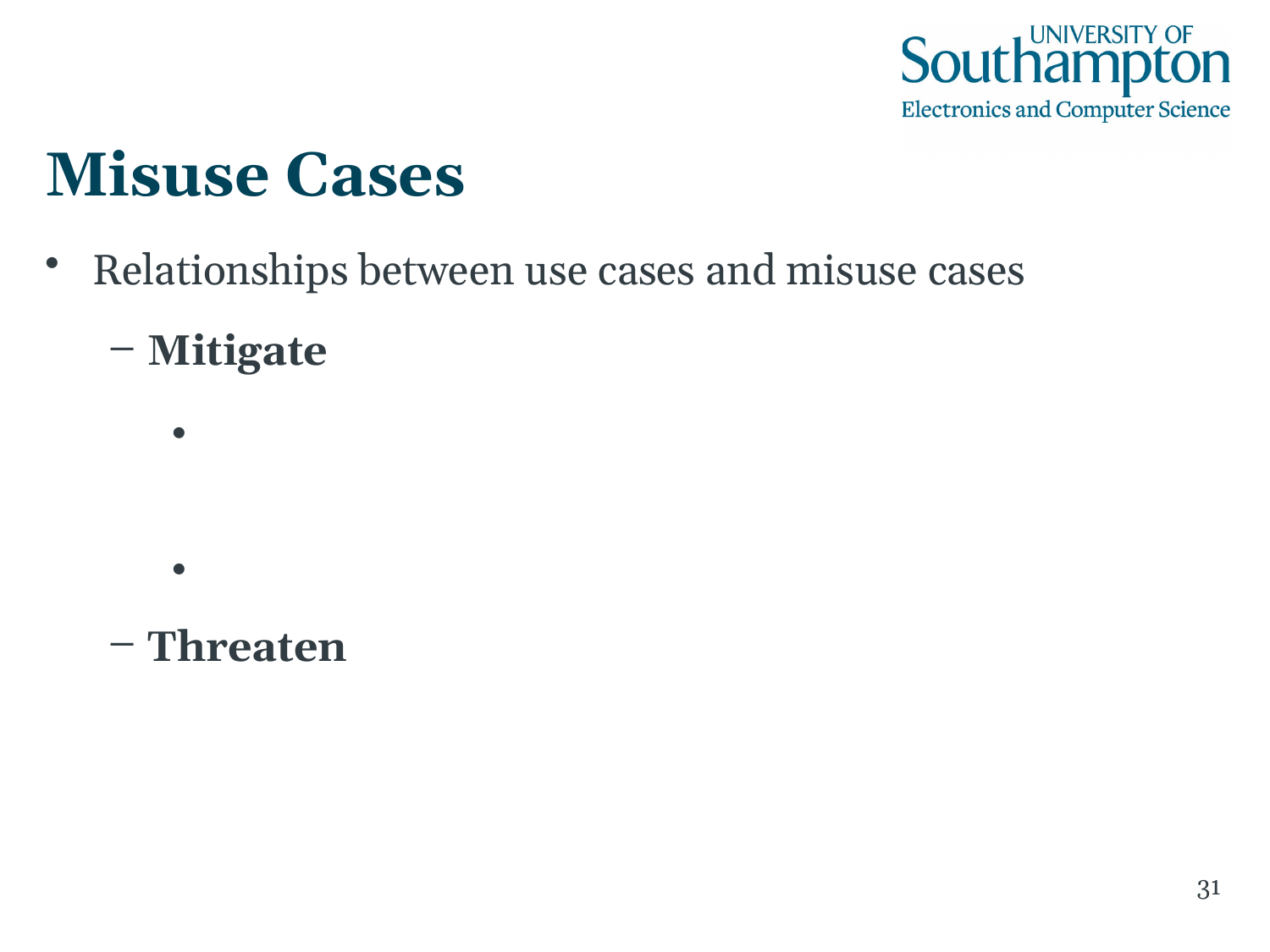

# Misuse Cases
Relationships between use cases and misuse cases
Mitigate

Threaten
31